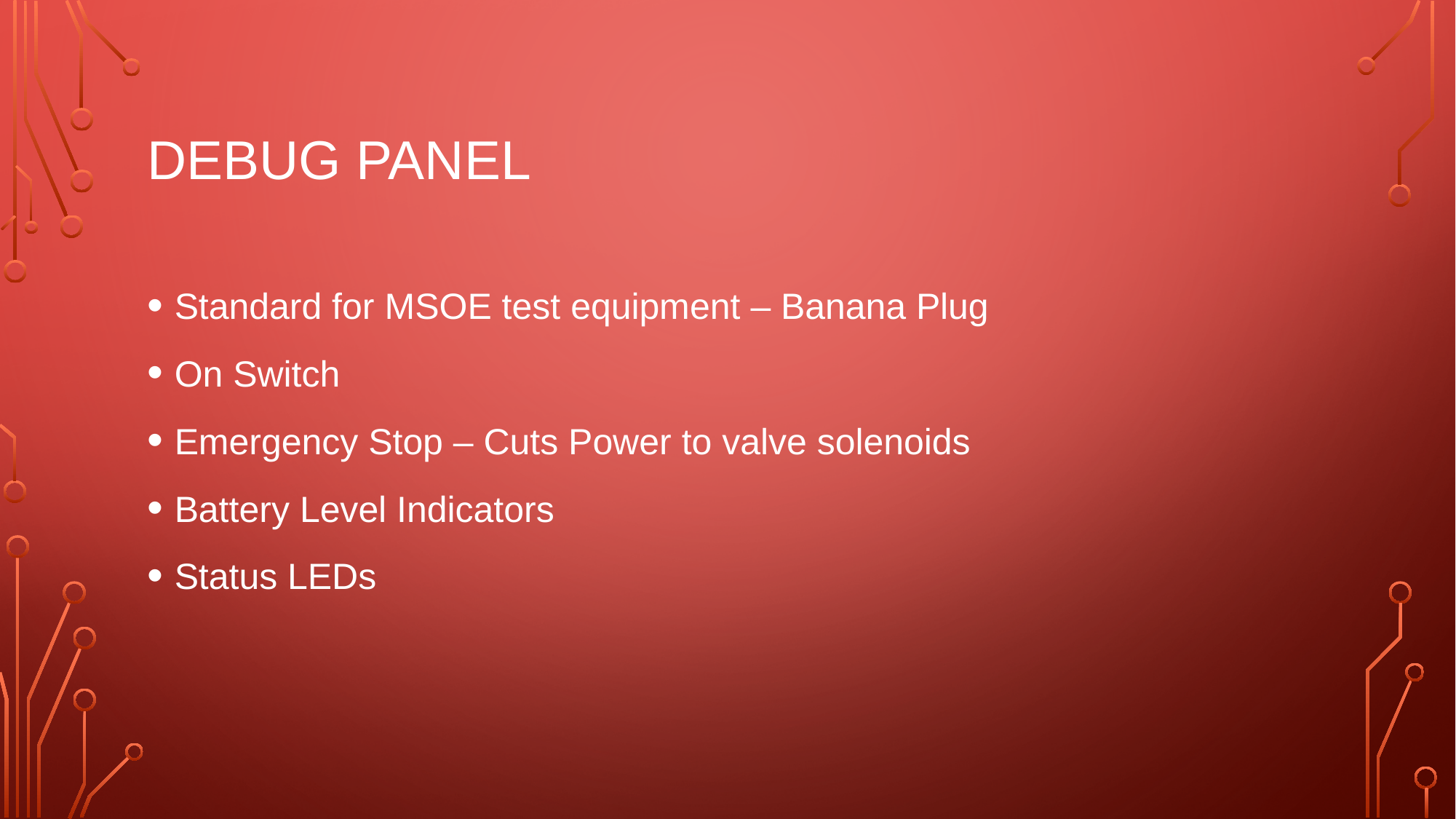

# Debug Panel
Standard for MSOE test equipment – Banana Plug
On Switch
Emergency Stop – Cuts Power to valve solenoids
Battery Level Indicators
Status LEDs